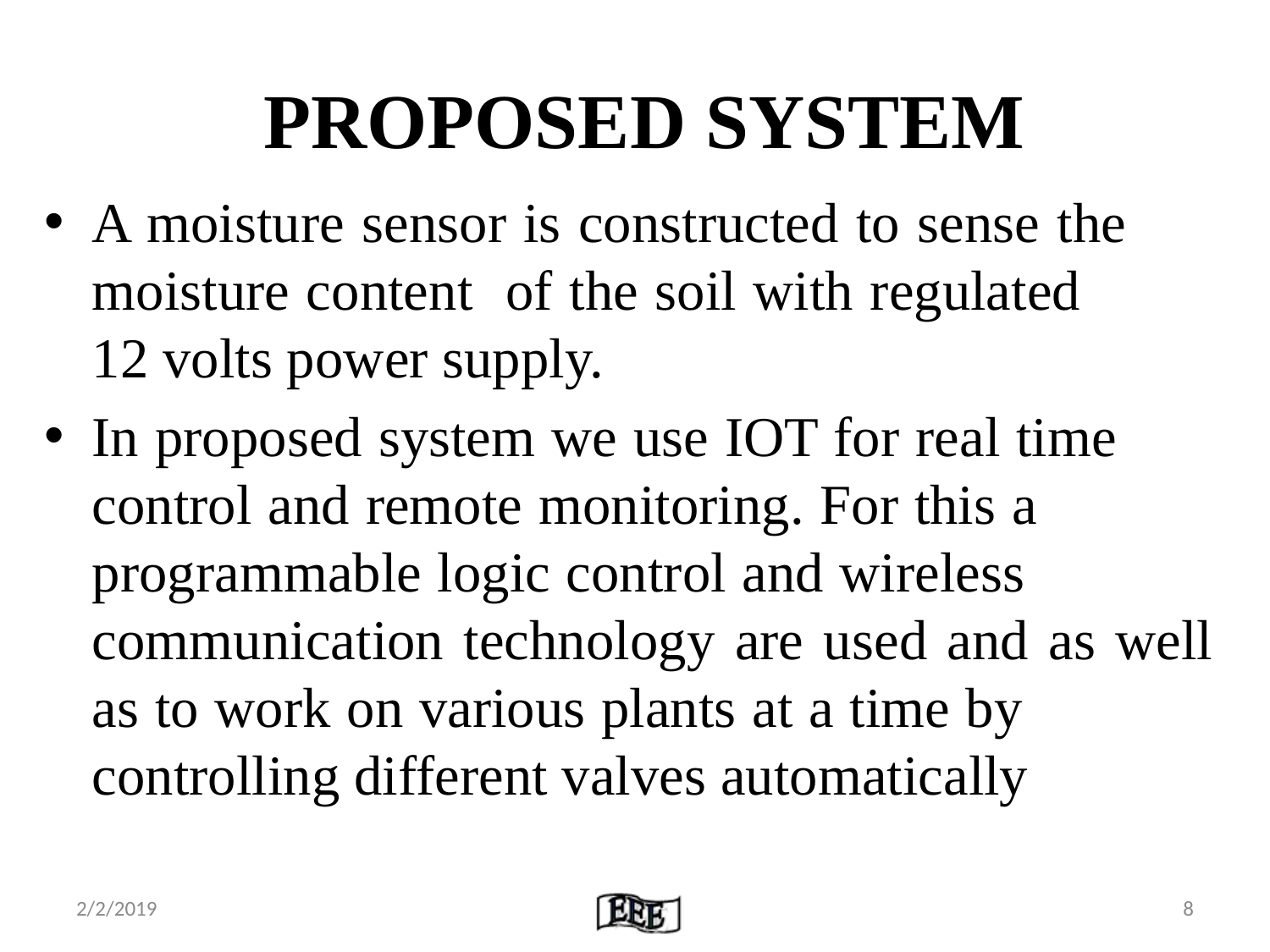

# PROPOSED SYSTEM
A moisture sensor is constructed to sense the      moisture content  of the soil with regulated         12 volts power supply.
In proposed system we use IOT for real time       control and remote monitoring. For this a            programmable logic control and wireless             communication technology are used and as well as to work on various plants at a time by             controlling different valves automatically
2/2/2019

8